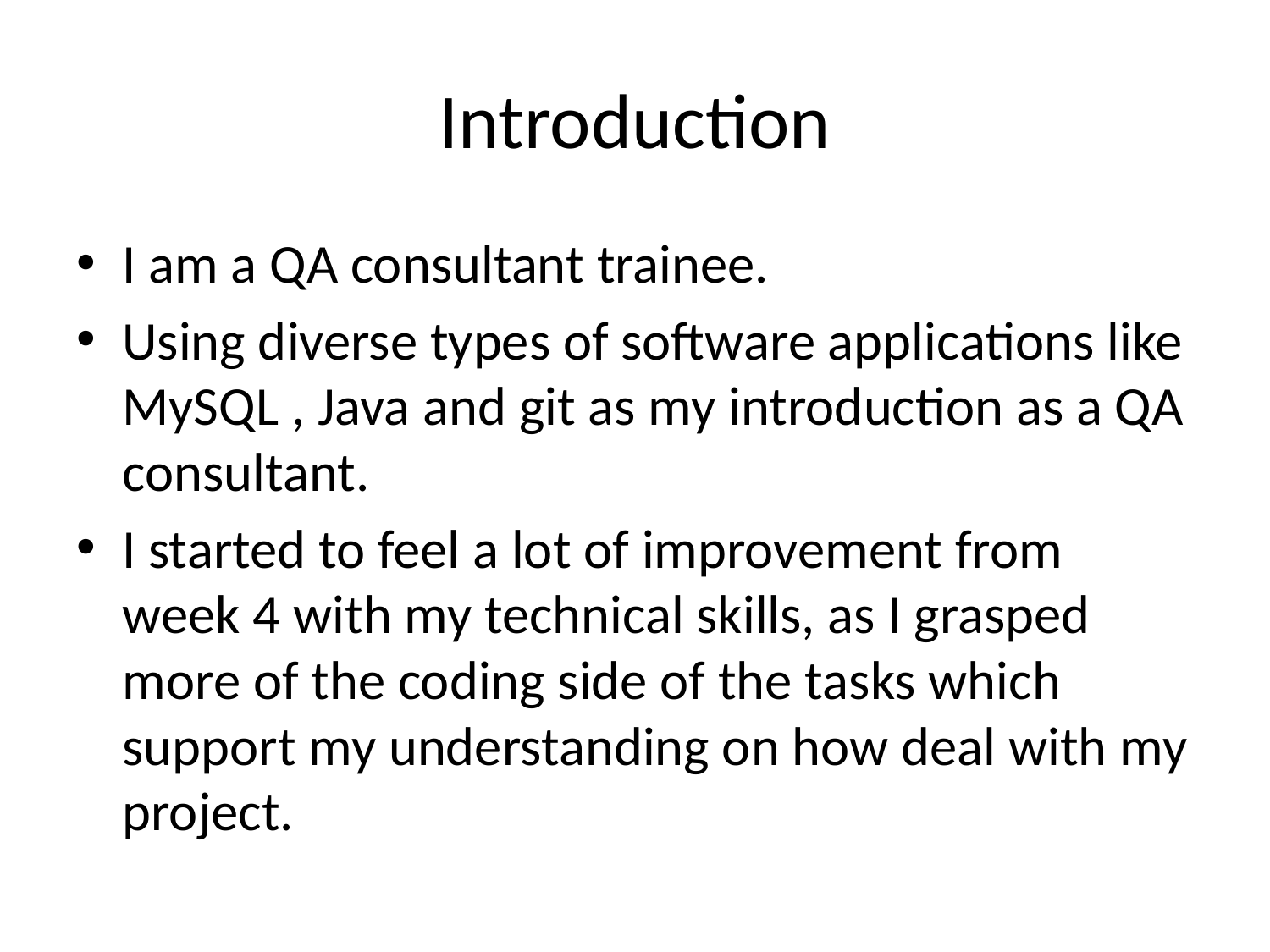

# Introduction
I am a QA consultant trainee.
Using diverse types of software applications like MySQL , Java and git as my introduction as a QA consultant.
I started to feel a lot of improvement from week 4 with my technical skills, as I grasped more of the coding side of the tasks which support my understanding on how deal with my project.